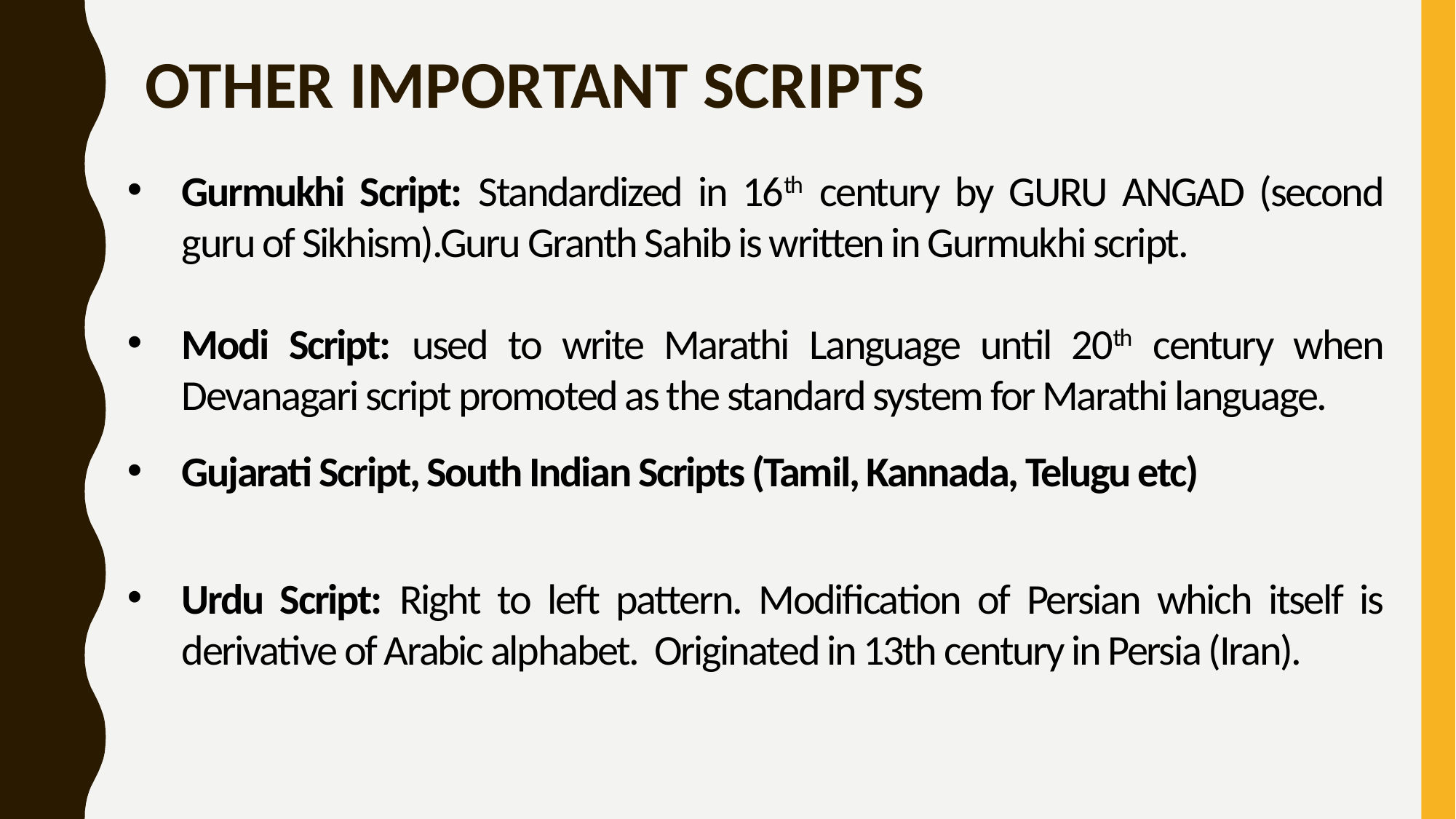

# OTHER IMPORTANT SCRIPTS
Gurmukhi Script: Standardized in 16th century by GURU ANGAD (second guru of Sikhism).Guru Granth Sahib is written in Gurmukhi script.

Modi Script: used to write Marathi Language until 20th century when Devanagari script promoted as the standard system for Marathi language.
Gujarati Script, South Indian Scripts (Tamil, Kannada, Telugu etc)

Urdu Script: Right to left pattern. Modification of Persian which itself is derivative of Arabic alphabet.  Originated in 13th century in Persia (Iran).